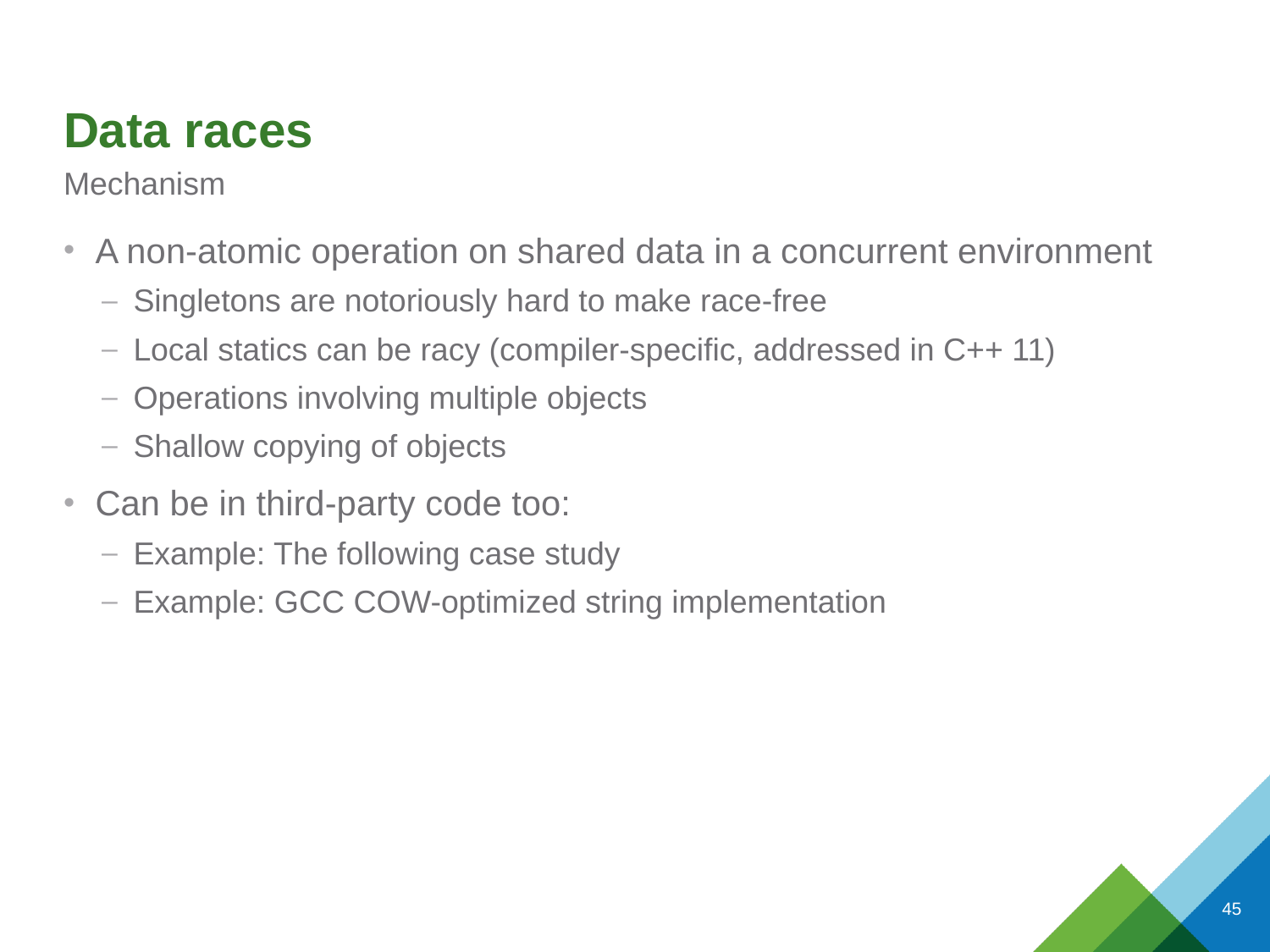

# Data races
Mechanism
A non-atomic operation on shared data in a concurrent environment
Singletons are notoriously hard to make race-free
Local statics can be racy (compiler-specific, addressed in C++ 11)
Operations involving multiple objects
Shallow copying of objects
Can be in third-party code too:
Example: The following case study
Example: GCC COW-optimized string implementation
45